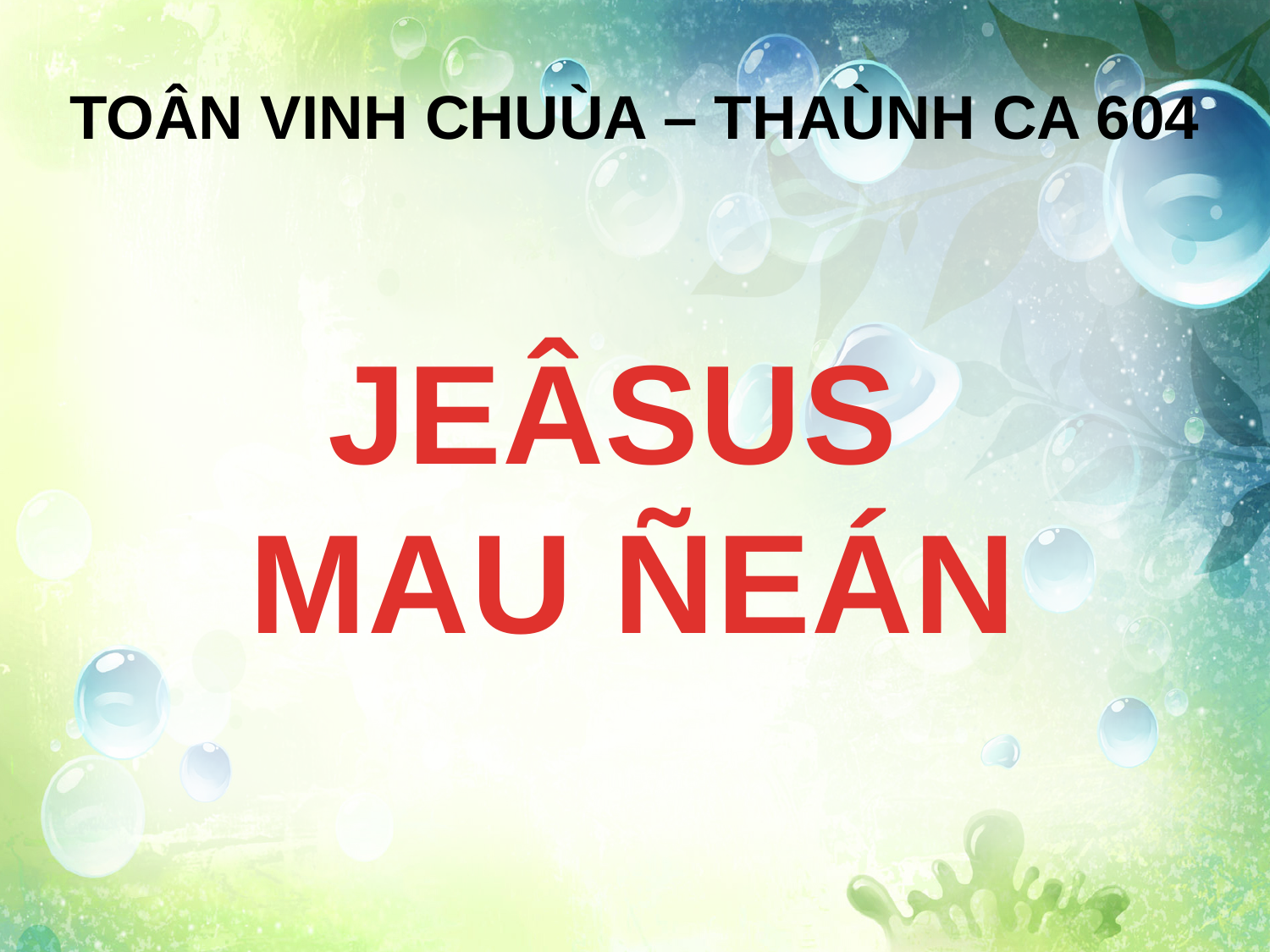

TOÂN VINH CHUÙA – THAÙNH CA 604
JEÂSUS
MAU ÑEÁN